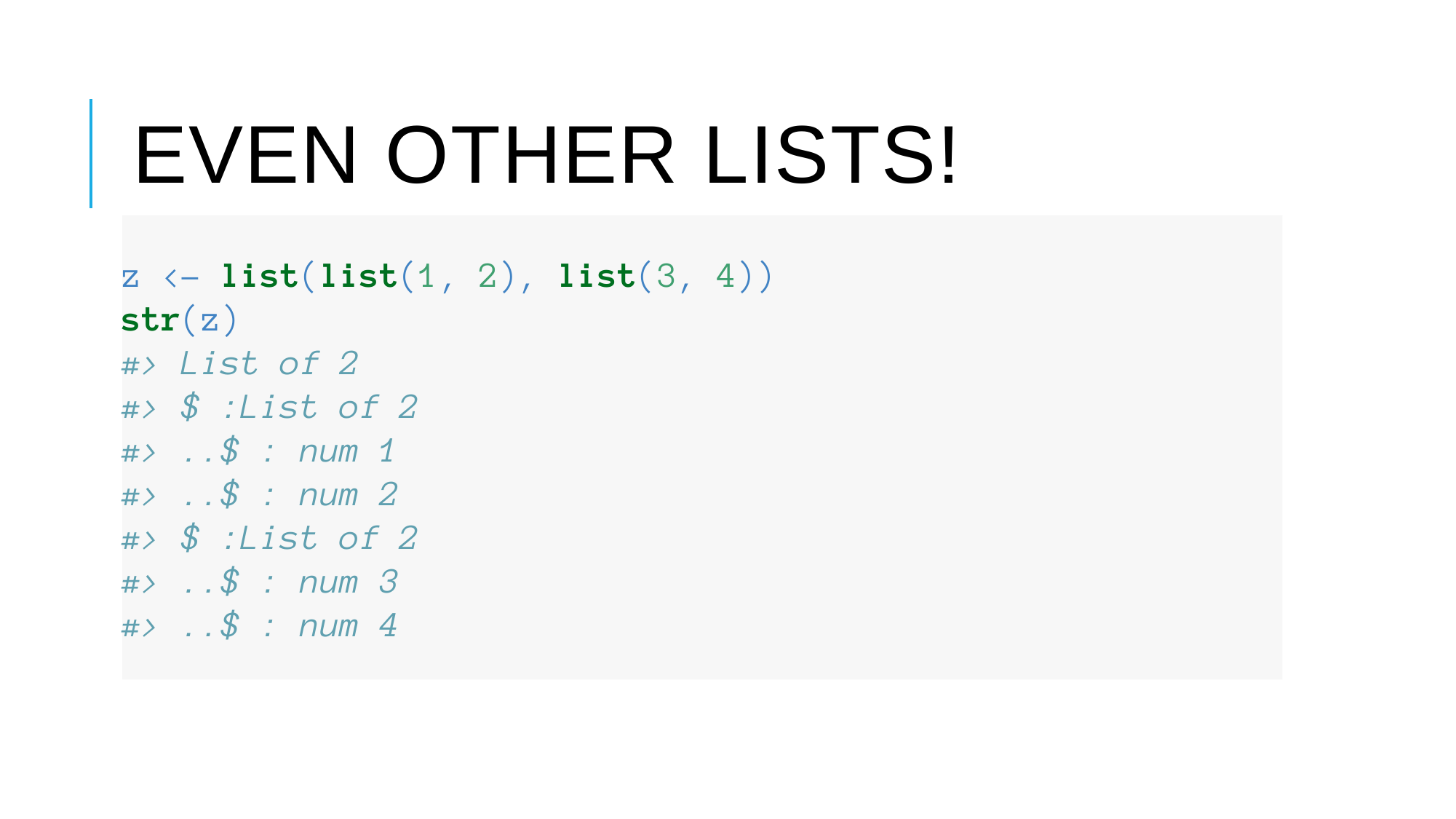

# even other lists!
z <- list(list(1, 2), list(3, 4))
str(z)
#> List of 2
#> $ :List of 2
#> ..$ : num 1
#> ..$ : num 2
#> $ :List of 2
#> ..$ : num 3
#> ..$ : num 4